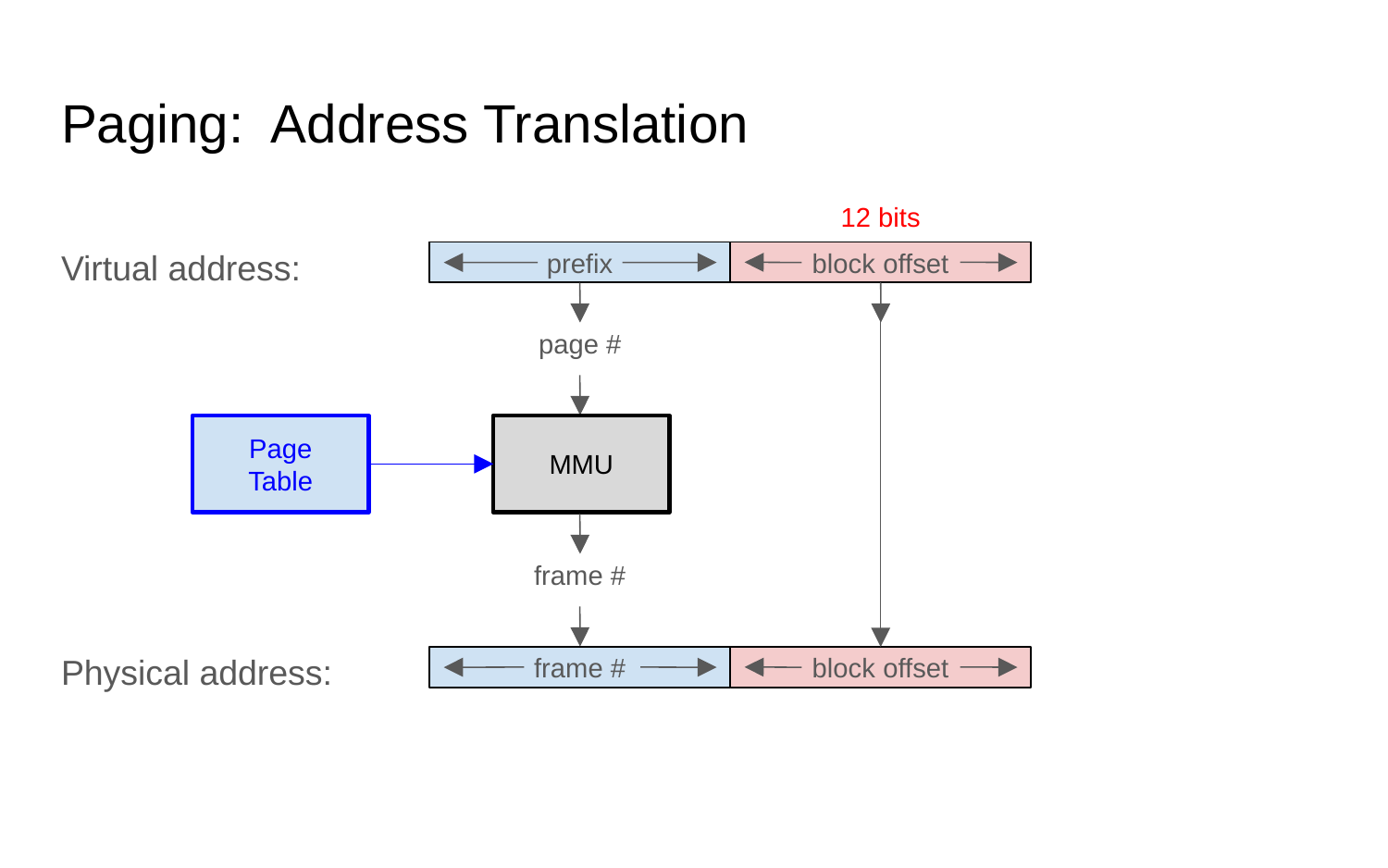

# Paging:  Address Translation
12 bits
Virtual address:

prefix

block offset
page #
Page
Table
MMU
frame #
Physical address:

frame #

block offset